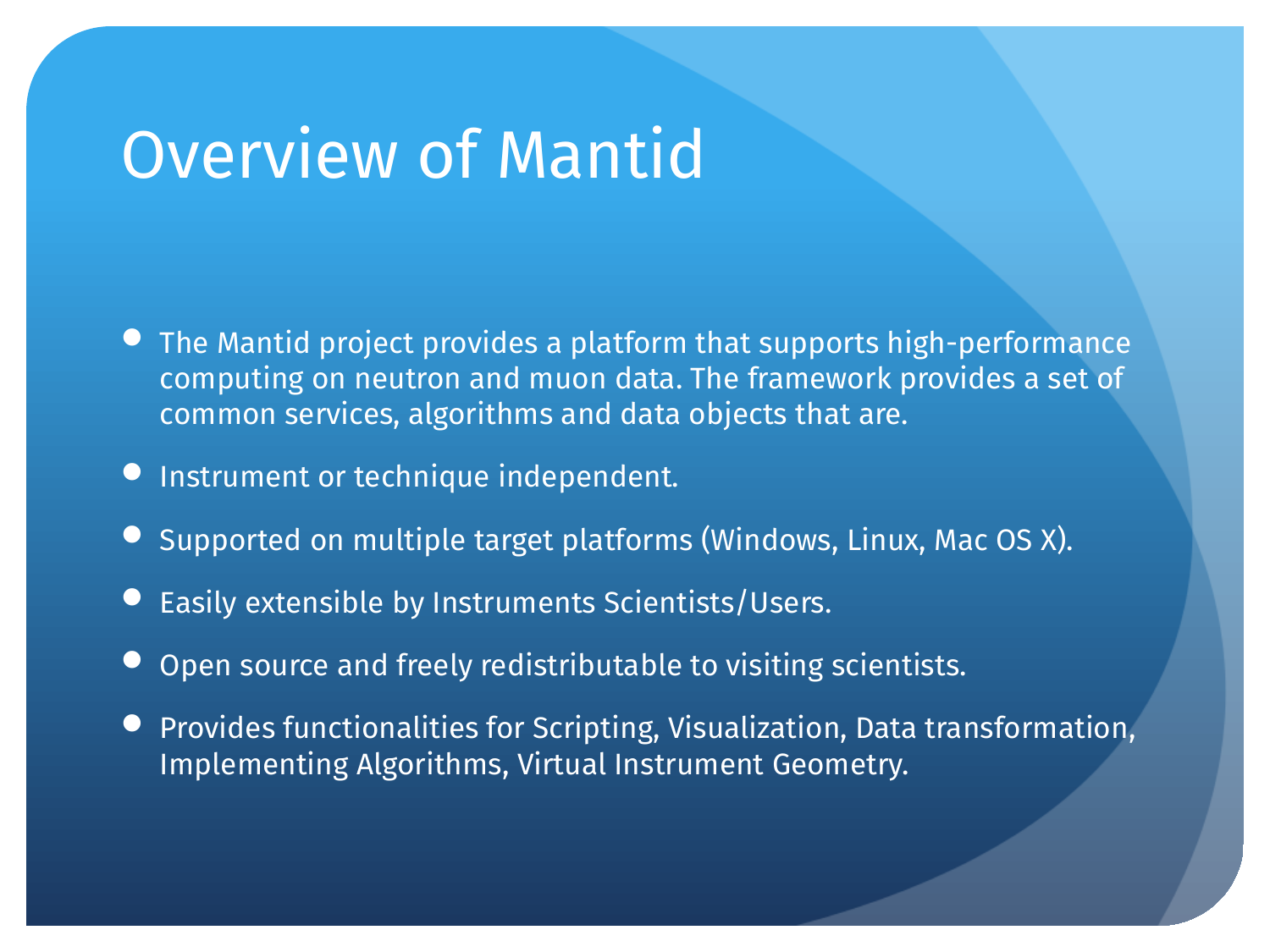

# Overview of Mantid

The Mantid project provides a platform that supports high-performance computing on neutron and muon data. The framework provides a set of common services, algorithms and data objects that are.
Instrument or technique independent.
Supported on multiple target platforms (Windows, Linux, Mac OS X).
Easily extensible by Instruments Scientists/Users.
Open source and freely redistributable to visiting scientists.
Provides functionalities for Scripting, Visualization, Data transformation, Implementing Algorithms, Virtual Instrument Geometry.